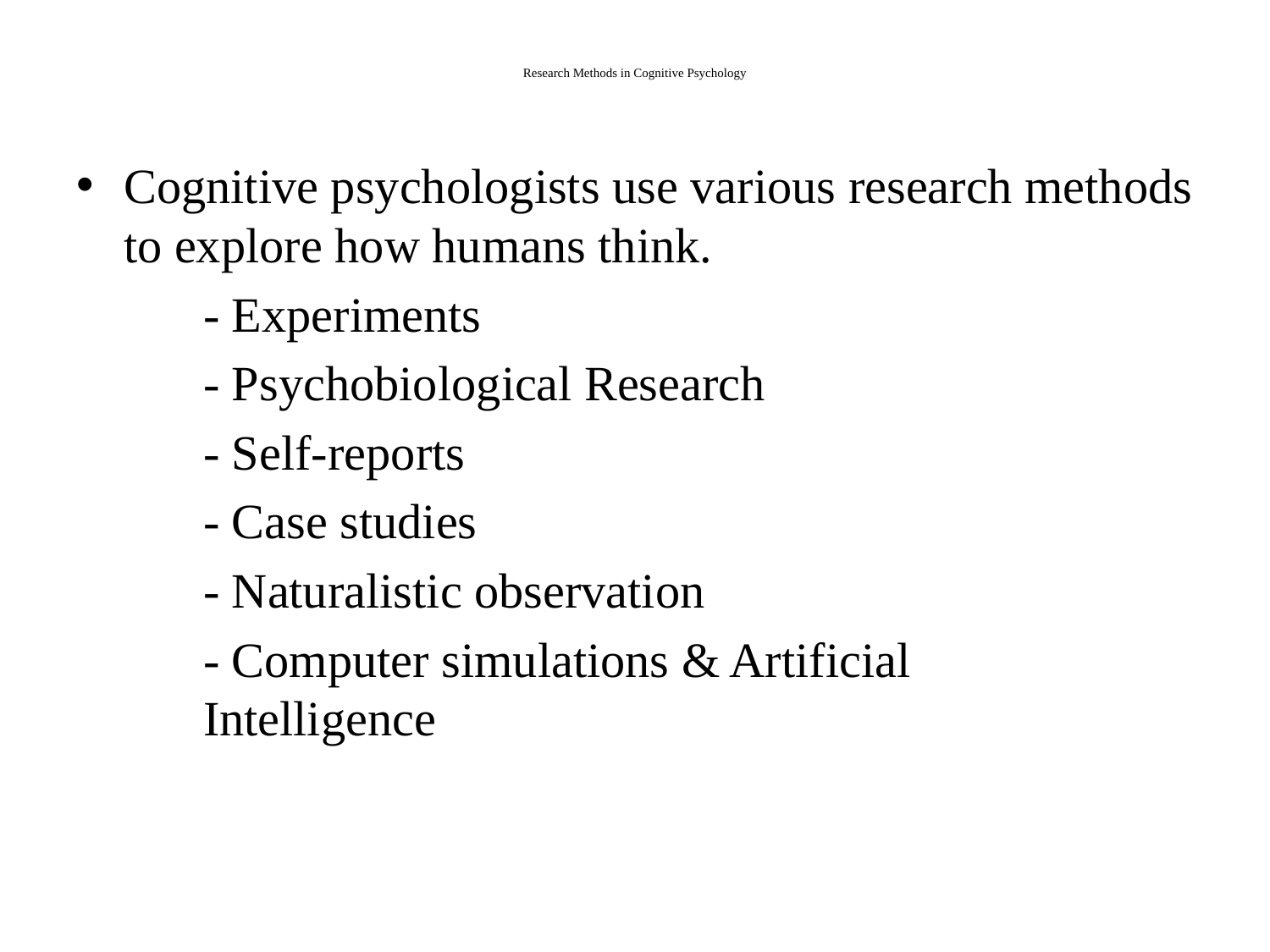

# Research Methods in Cognitive Psychology
Cognitive psychologists use various research methods to explore how humans think.
	- Experiments
	- Psychobiological Research
	- Self-reports
	- Case studies
	- Naturalistic observation
	- Computer simulations & Artificial 			Intelligence